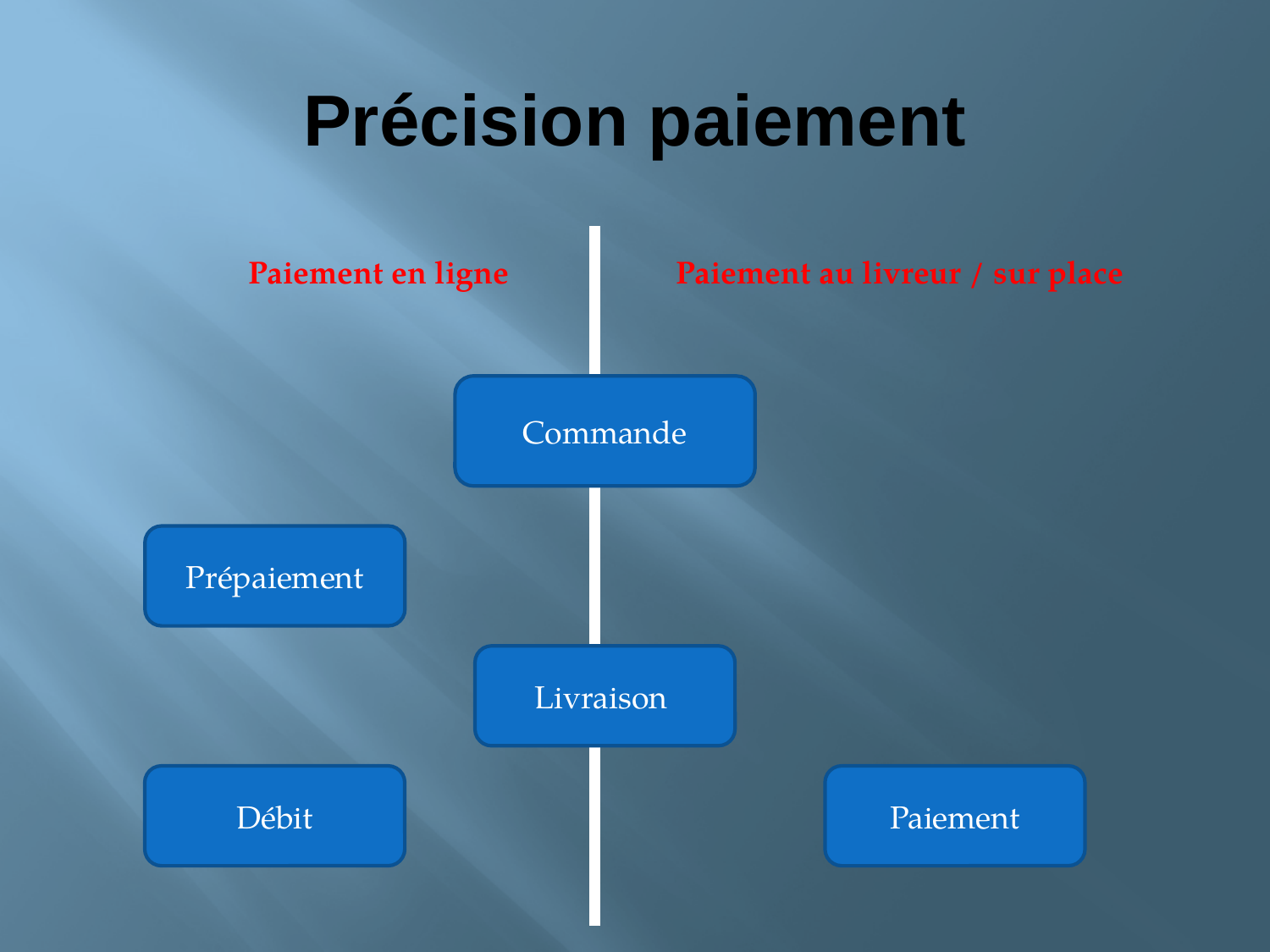

# Précision paiement
Paiement en ligne
Paiement au livreur / sur place
Commande
Prépaiement
Livraison
Débit
Paiement